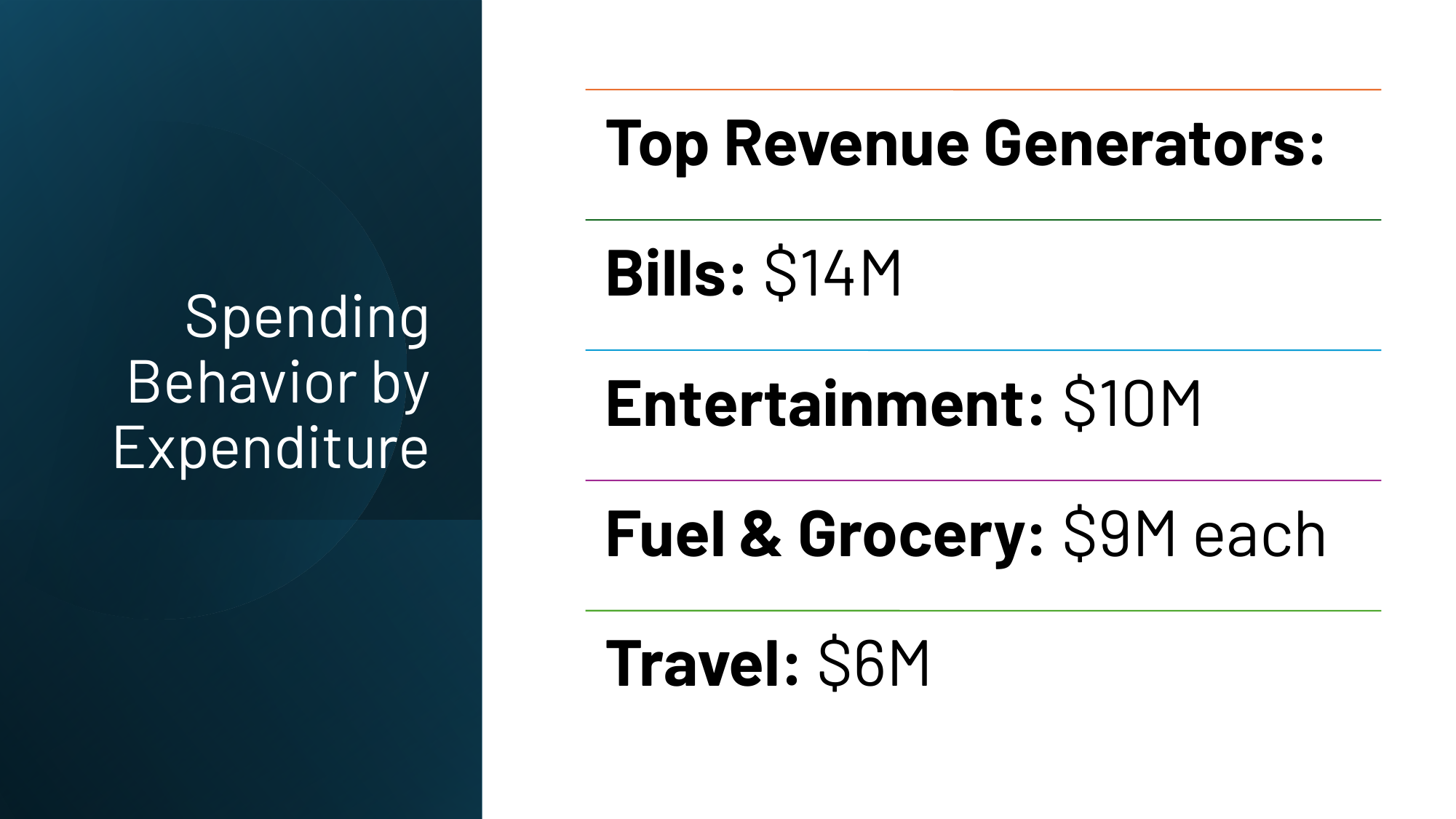

Top Revenue Generators:
Bills: $14M
Entertainment: $10M
Fuel & Grocery: $9M each
Travel: $6M

# Spending Behavior by Expenditure